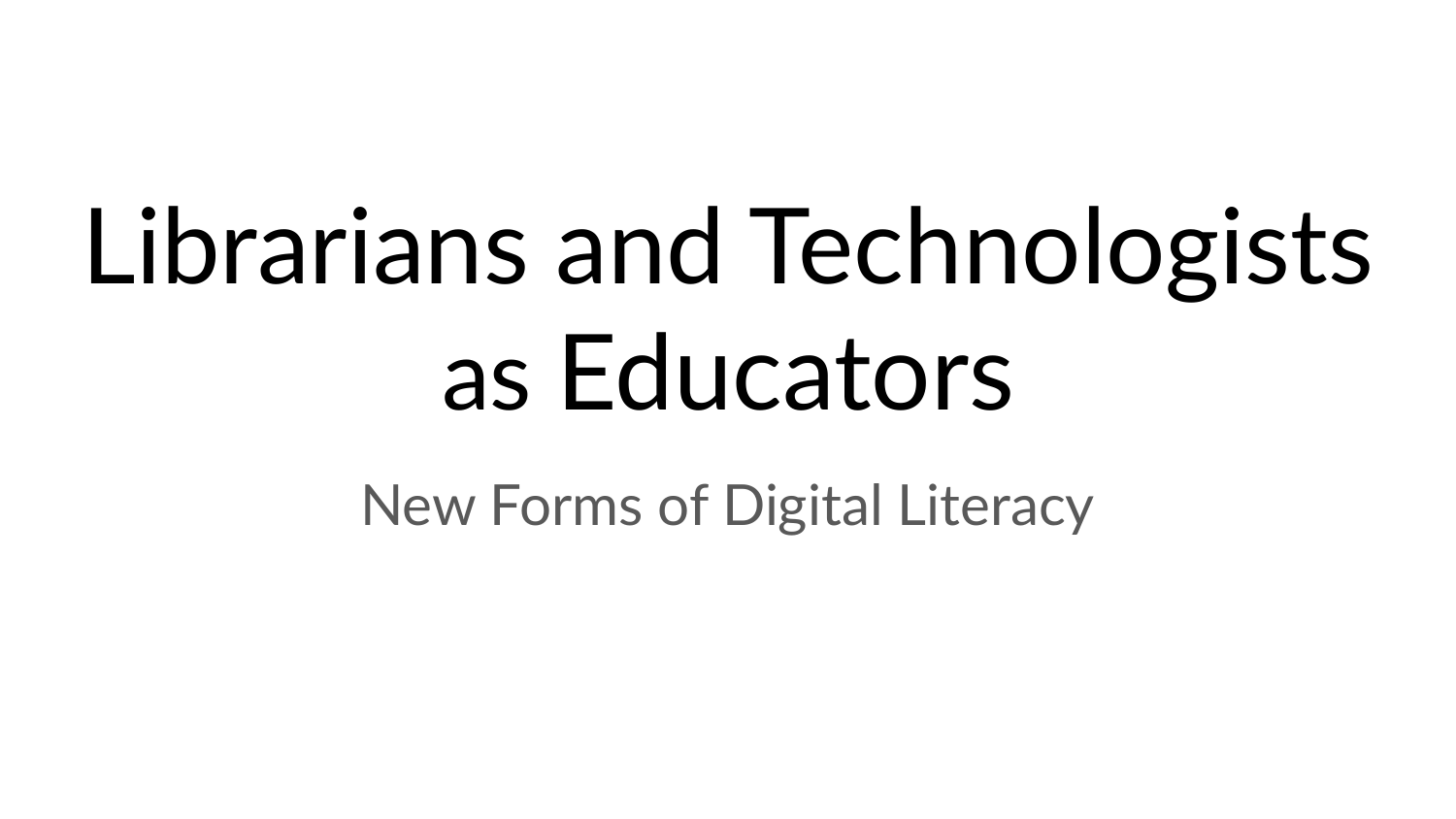

# Librarians and Technologists as Educators
New Forms of Digital Literacy